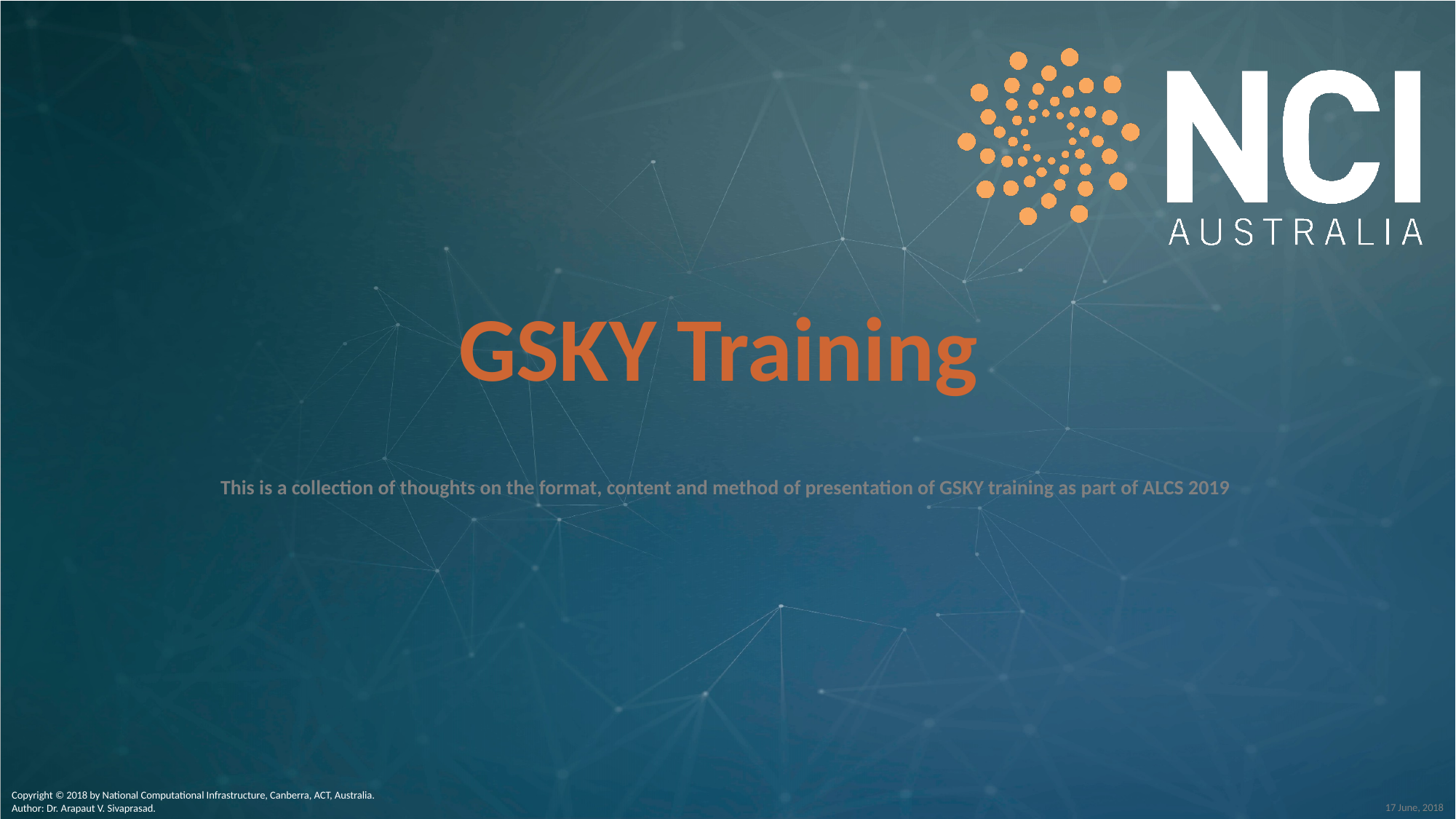

# GSKY Training
This is a collection of thoughts on the format, content and method of presentation of GSKY training as part of ALCS 2019
Copyright © 2018 by National Computational Infrastructure, Canberra, ACT, Australia.
Author: Dr. Arapaut V. Sivaprasad.
17 June, 2018